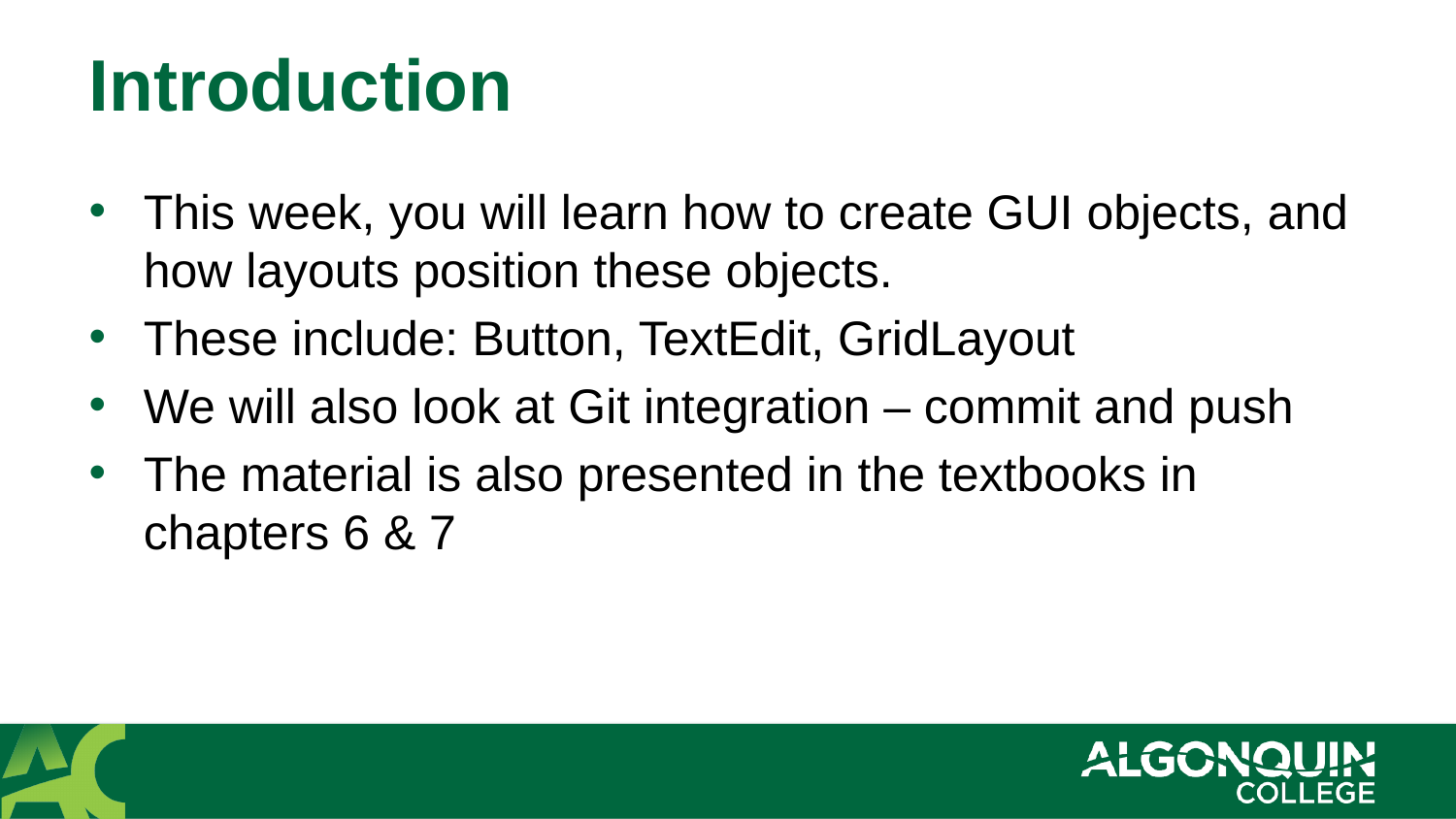

# Introduction
This week, you will learn how to create GUI objects, and how layouts position these objects.
These include: Button, TextEdit, GridLayout
We will also look at Git integration – commit and push
The material is also presented in the textbooks in chapters 6 & 7